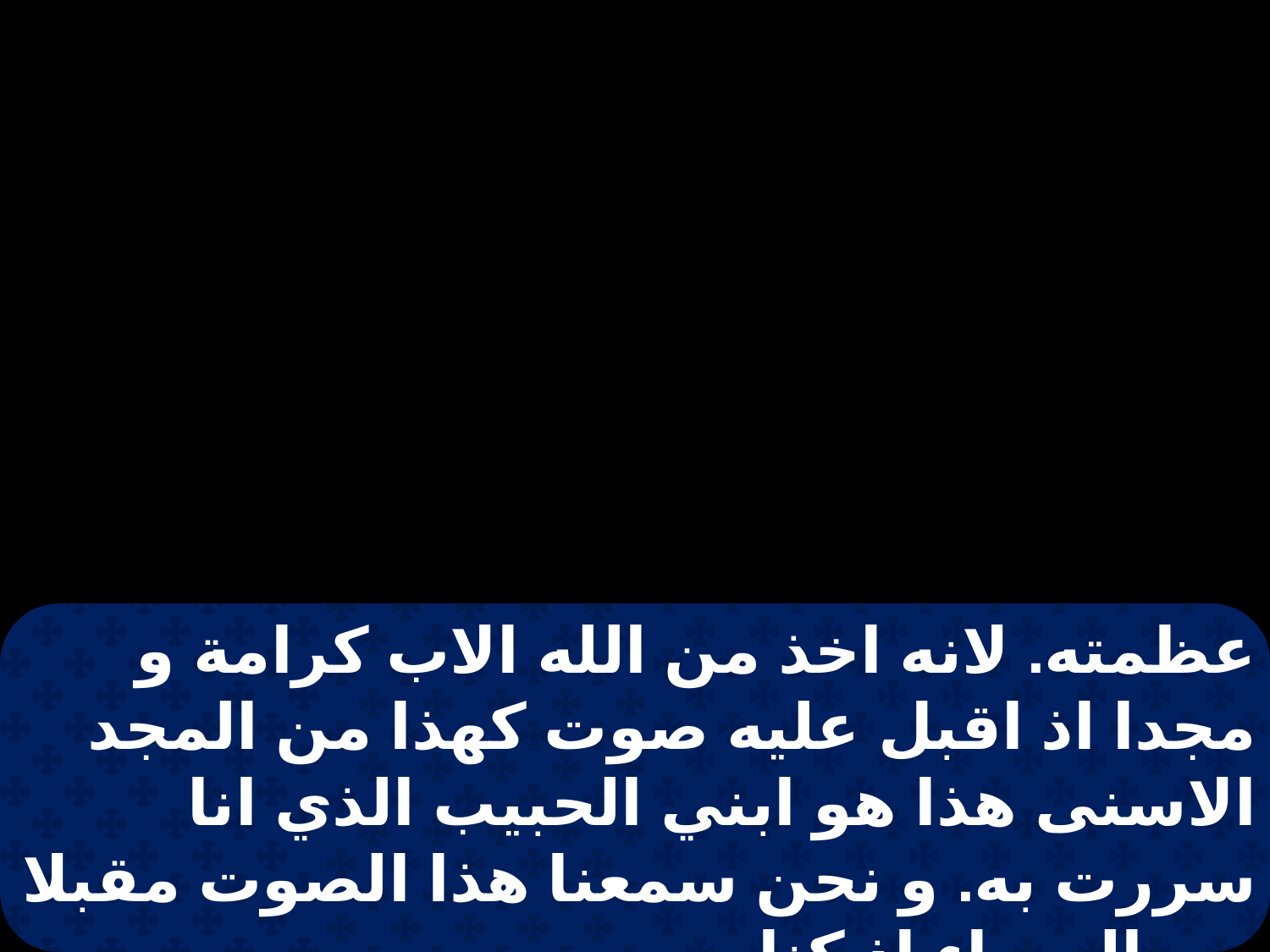

عظمته. لانه اخذ من الله الاب كرامة و مجدا اذ اقبل عليه صوت كهذا من المجد الاسنى هذا هو ابني الحبيب الذي انا سررت به. و نحن سمعنا هذا الصوت مقبلا من السماء اذ كنا